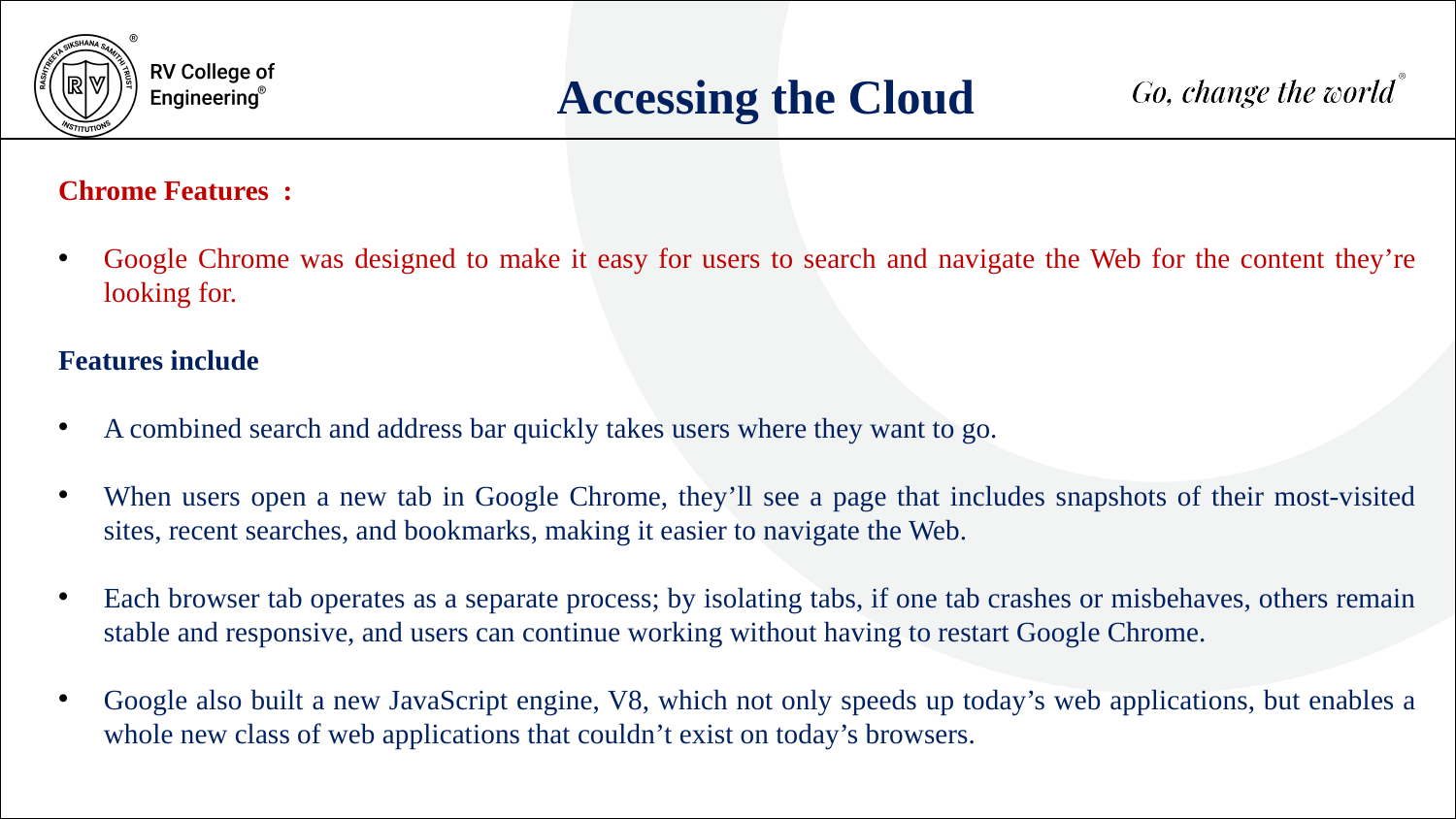

Accessing the Cloud

Chrome Features  :

Google Chrome was designed to make it easy for users to search and navigate the Web for the content they’re looking for.

Features include

A combined search and address bar quickly takes users where they want to go.

When users open a new tab in Google Chrome, they’ll see a page that includes snapshots of their most-visited sites, recent searches, and bookmarks, making it easier to navigate the Web.

Each browser tab operates as a separate process; by isolating tabs, if one tab crashes or misbehaves, others remain stable and responsive, and users can continue working without having to restart Google Chrome.

Google also built a new JavaScript engine, V8, which not only speeds up today’s web applications, but enables a whole new class of web applications that couldn’t exist on today’s browsers.